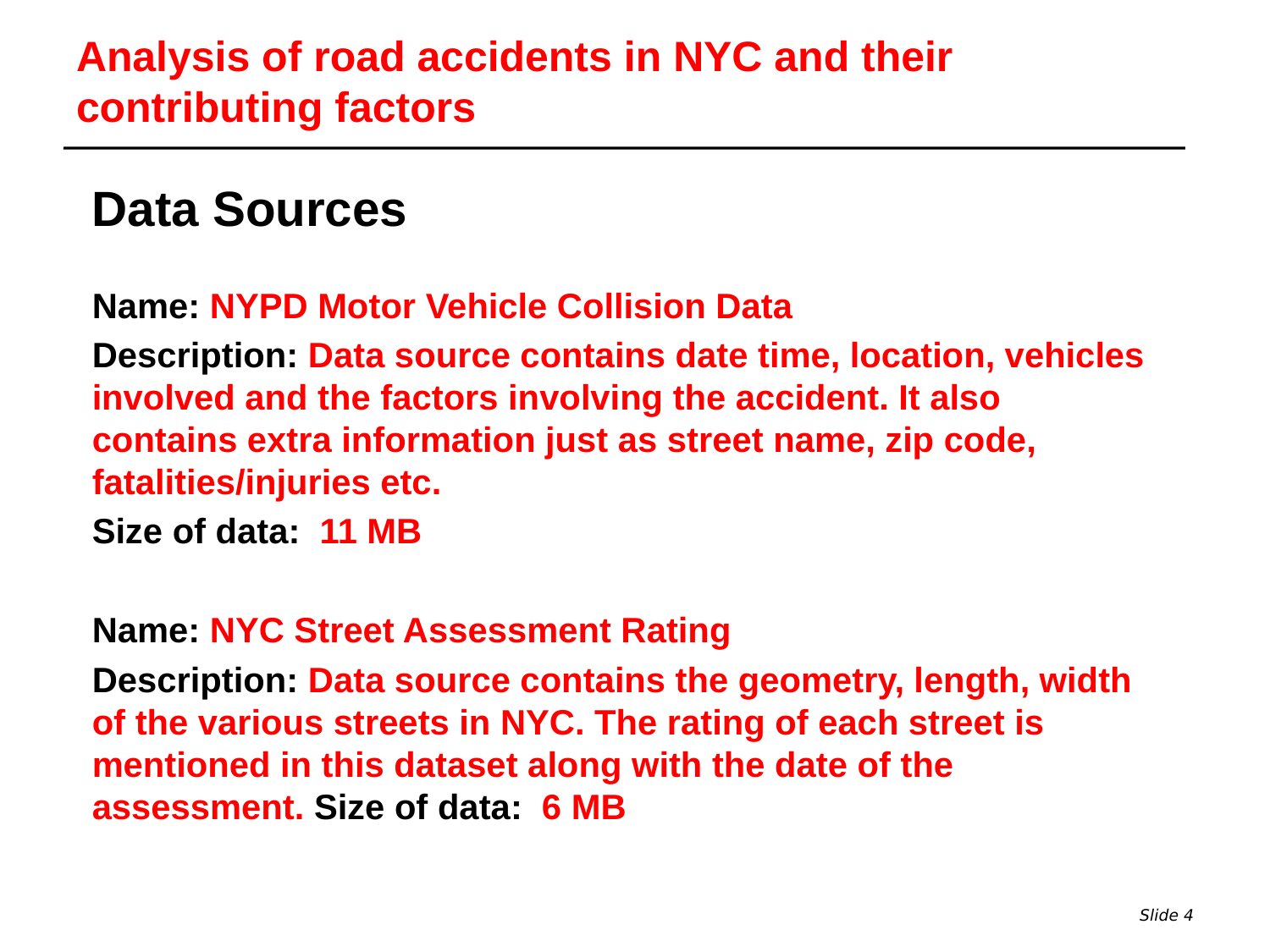

# Analysis of road accidents in NYC and their contributing factors

Data Sources

Name: NYPD Motor Vehicle Collision Data
Description: Data source contains date time, location, vehicles involved and the factors involving the accident. It also contains extra information just as street name, zip code, fatalities/injuries etc.
Size of data:  11 MB

Name: NYC Street Assessment Rating
Description: Data source contains the geometry, length, width of the various streets in NYC. The rating of each street is mentioned in this dataset along with the date of the assessment. Size of data:  6 MB
Slide 4